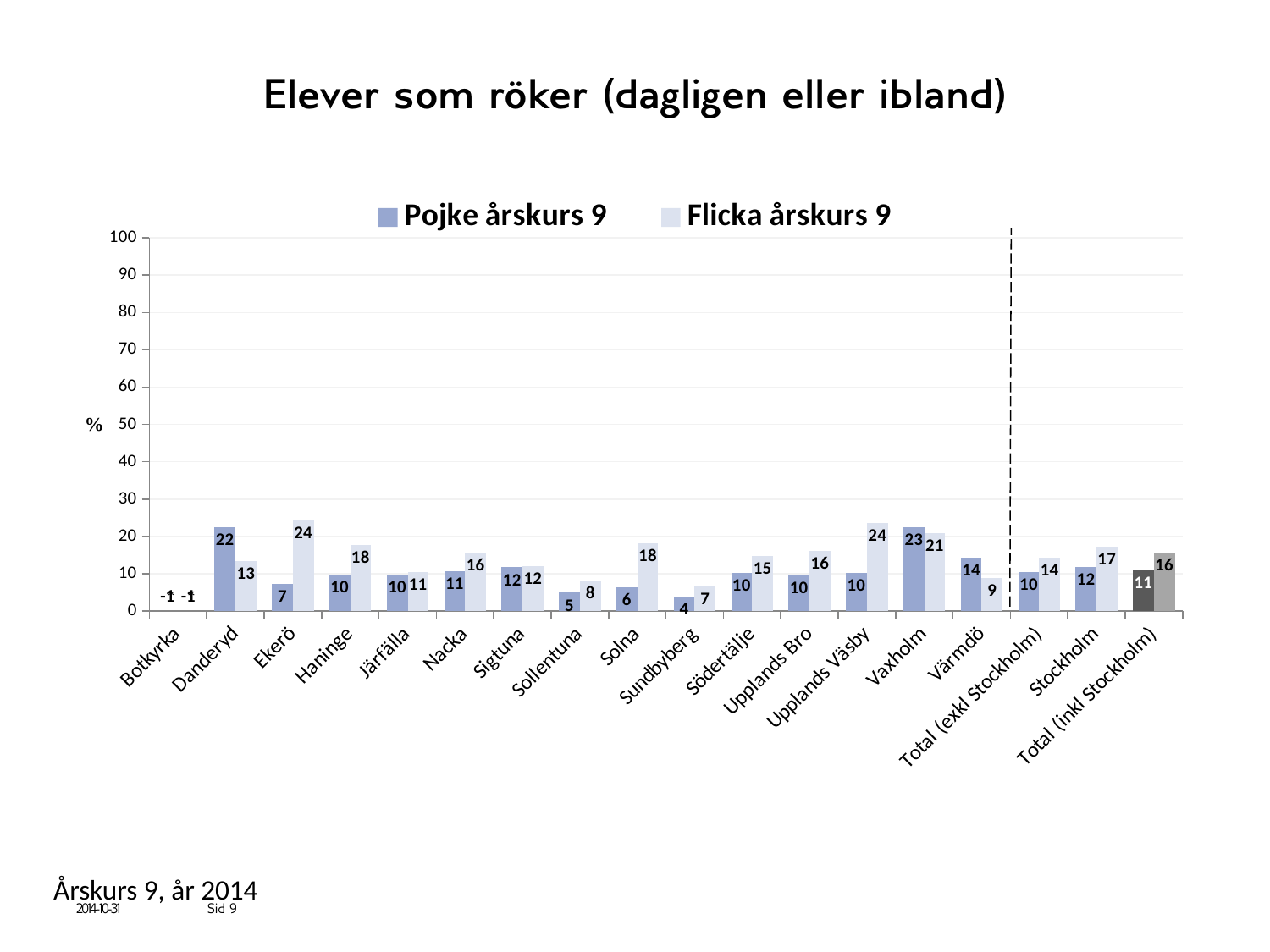

# Elever som röker (dagligen eller ibland)

### Chart

| Category | Pojke årskurs 9 | Flicka årskurs 9 |
|---|---|---|
| Botkyrka | -1.0 | -1.0 |
| Danderyd | 22.413793103448278 | 13.37579617834399 |
| Ekerö | 7.317073170731707 | 24.299065420560748 |
| Haninge | 9.722222222222223 | 17.64705882352943 |
| Järfälla | 9.688581314878892 | 10.508474576271185 |
| Nacka | 10.73298429319372 | 15.65495207667732 |
| Sigtuna | 11.707317073170715 | 11.976047904191622 |
| Sollentuna | 4.9056603773584895 | 8.135593220338983 |
| Solna | 6.382978723404255 | 18.243243243243178 |
| Sundbyberg | 3.9603960396039604 | 6.593406593406594 |
| Södertälje | 10.31518624641837 | 14.666666666666684 |
| Upplands Bro | 9.67741935483872 | 16.129032258064516 |
| Upplands Väsby | 10.126582278481038 | 23.684210526315788 |
| Vaxholm | 22.5 | 20.930232558139487 |
| Värmdö | 14.285714285714286 | 8.9473684210526 |
| Total (exkl Stockholm) | 10.434472934472934 | 14.389036924248227 |
| Stockholm | 11.777978339350158 | 17.206290471785344 |
| Total (inkl Stockholm) | 11.027070063694268 | 15.660889538525819 |
*  *
Årskurs 9, år 2014
2014-10-31
Sid 9